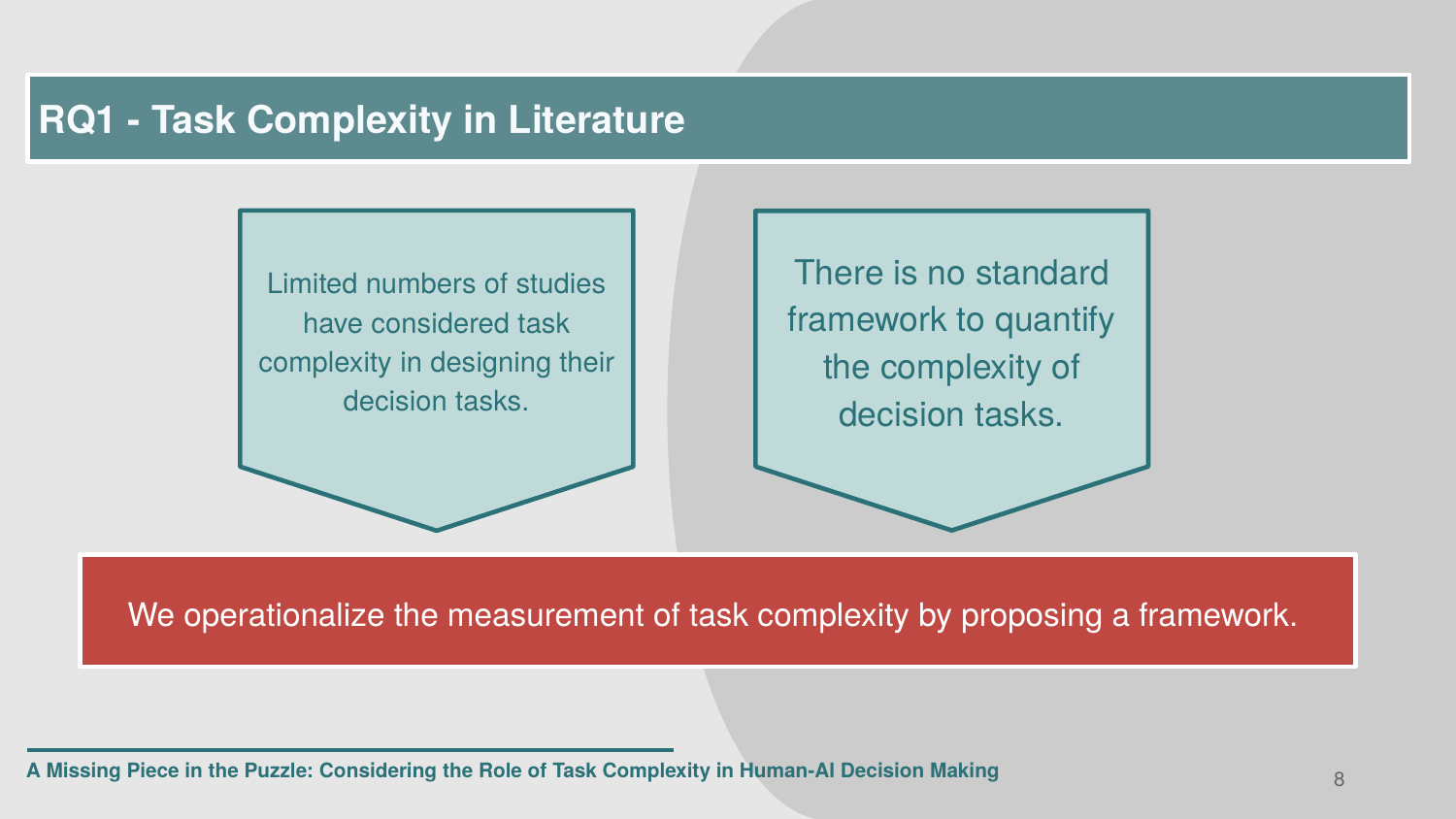

RQ1 - Task Complexity in Literature

Limited numbers of studies have considered task complexity in designing their decision tasks.
There is no standard framework to quantify the complexity of decision tasks.

We operationalize the measurement of task complexity by proposing a framework.
# A Missing Piece in the Puzzle: Considering the Role of Task Complexity in Human-AI Decision Making
8